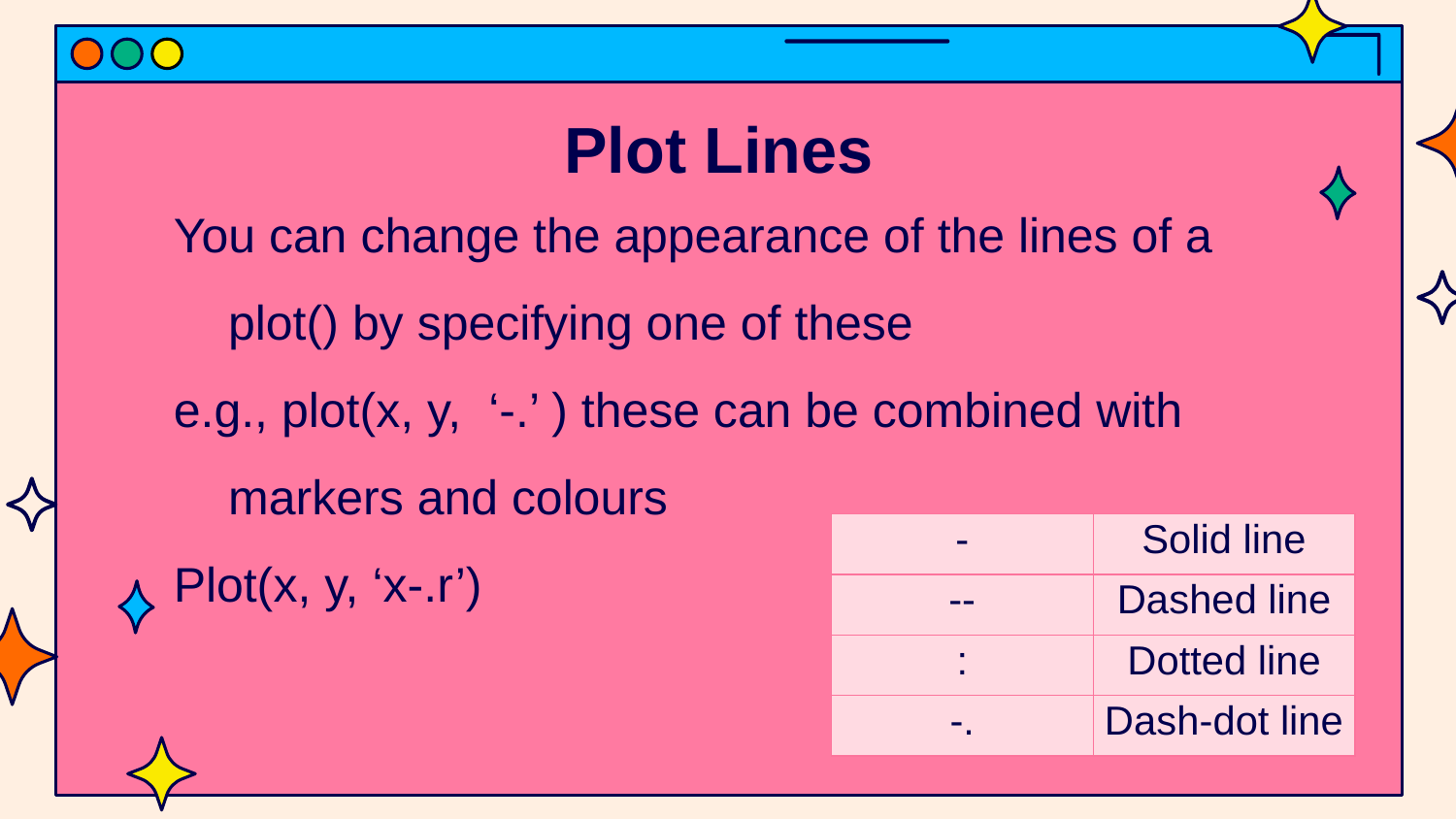

# Plot Lines

You can change the appearance of the lines of a plot() by specifying one of these
e.g., plot(x, y,  ‘-.’ ) these can be combined with markers and colours
Plot(x, y, ‘x-.r’)

| - | Solid line |
| --- | --- |
| -- | Dashed line |
| : | Dotted line |
| -. | Dash-dot line |